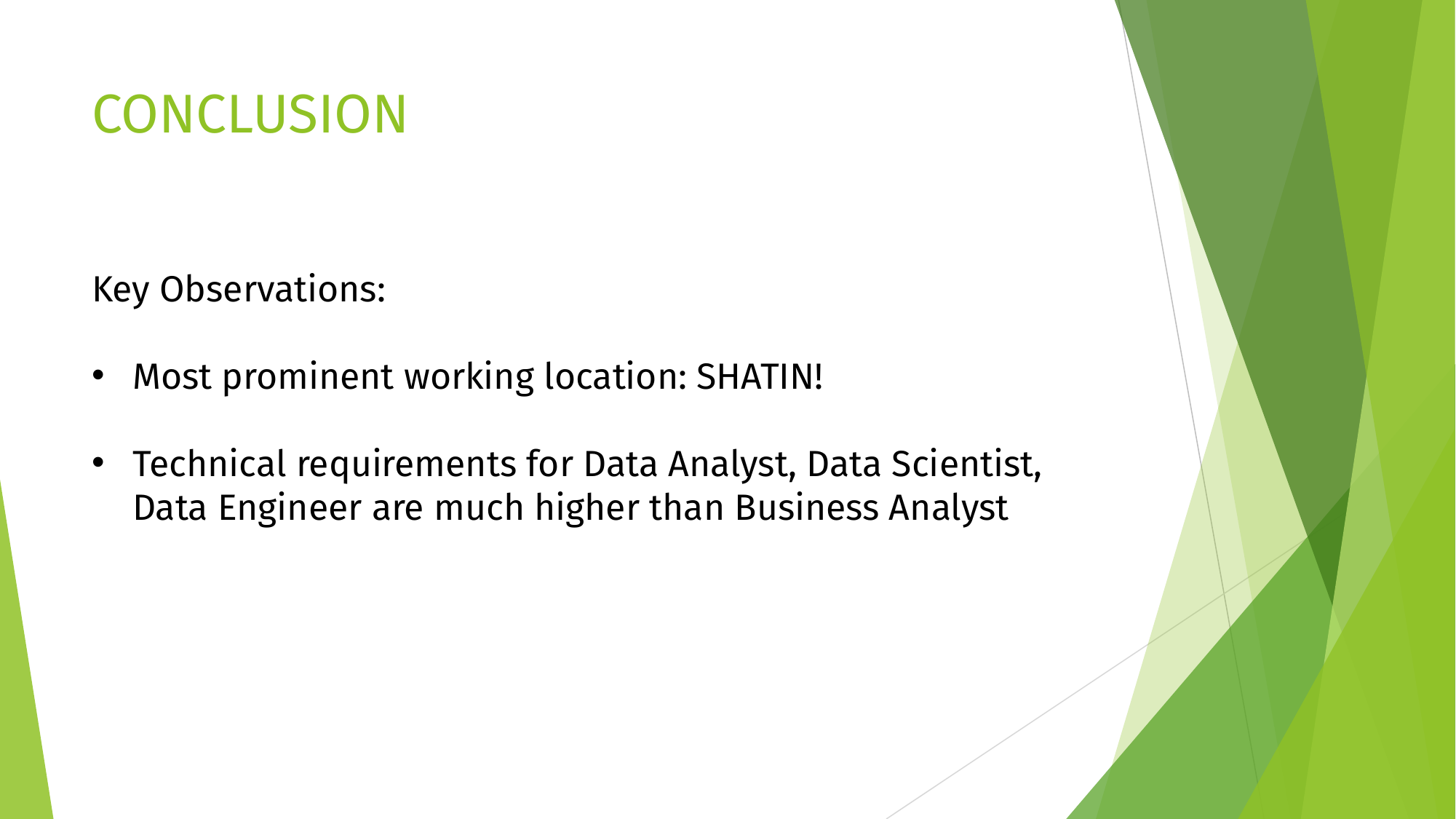

# CONCLUSION
Key Observations:

Most prominent working location: SHATIN!

Technical requirements for Data Analyst, Data Scientist, Data Engineer are much higher than Business Analyst